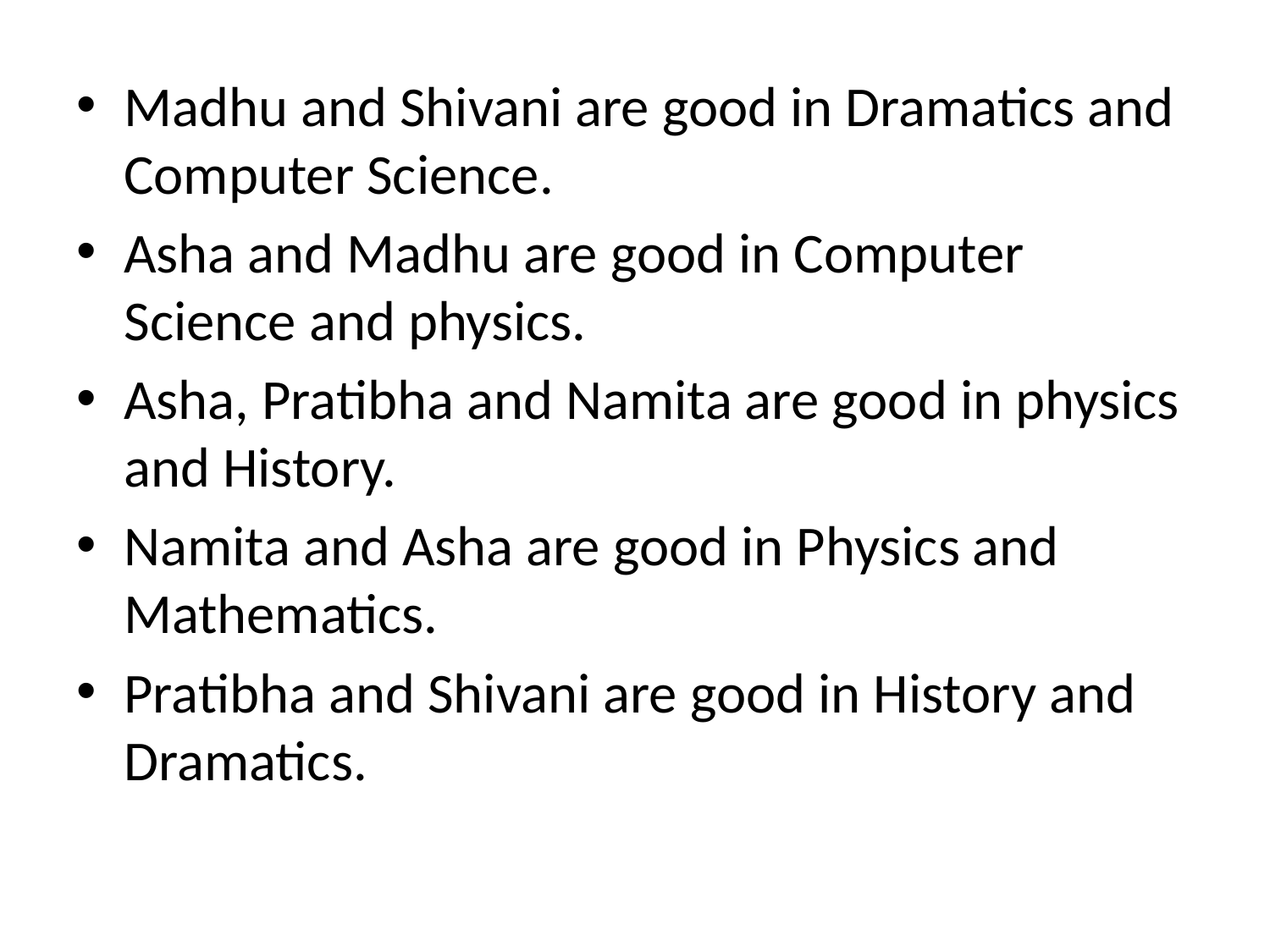

Madhu and Shivani are good in Dramatics and Computer Science.
Asha and Madhu are good in Computer Science and physics.
Asha, Pratibha and Namita are good in physics and History.
Namita and Asha are good in Physics and Mathematics.
Pratibha and Shivani are good in History and Dramatics.